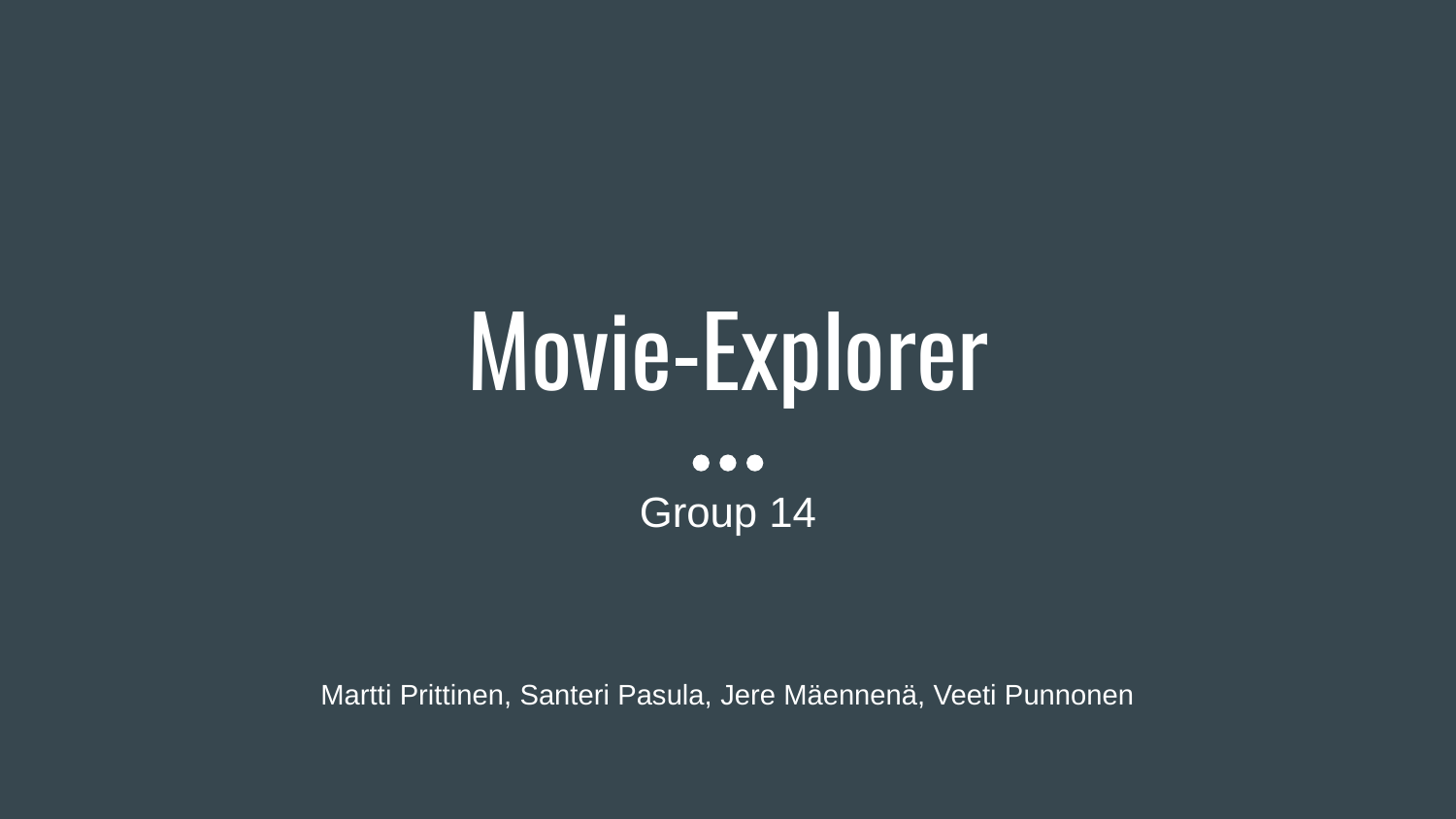

# Movie-Explorer
Group 14

Martti Prittinen, Santeri Pasula, Jere Mäennenä, Veeti Punnonen